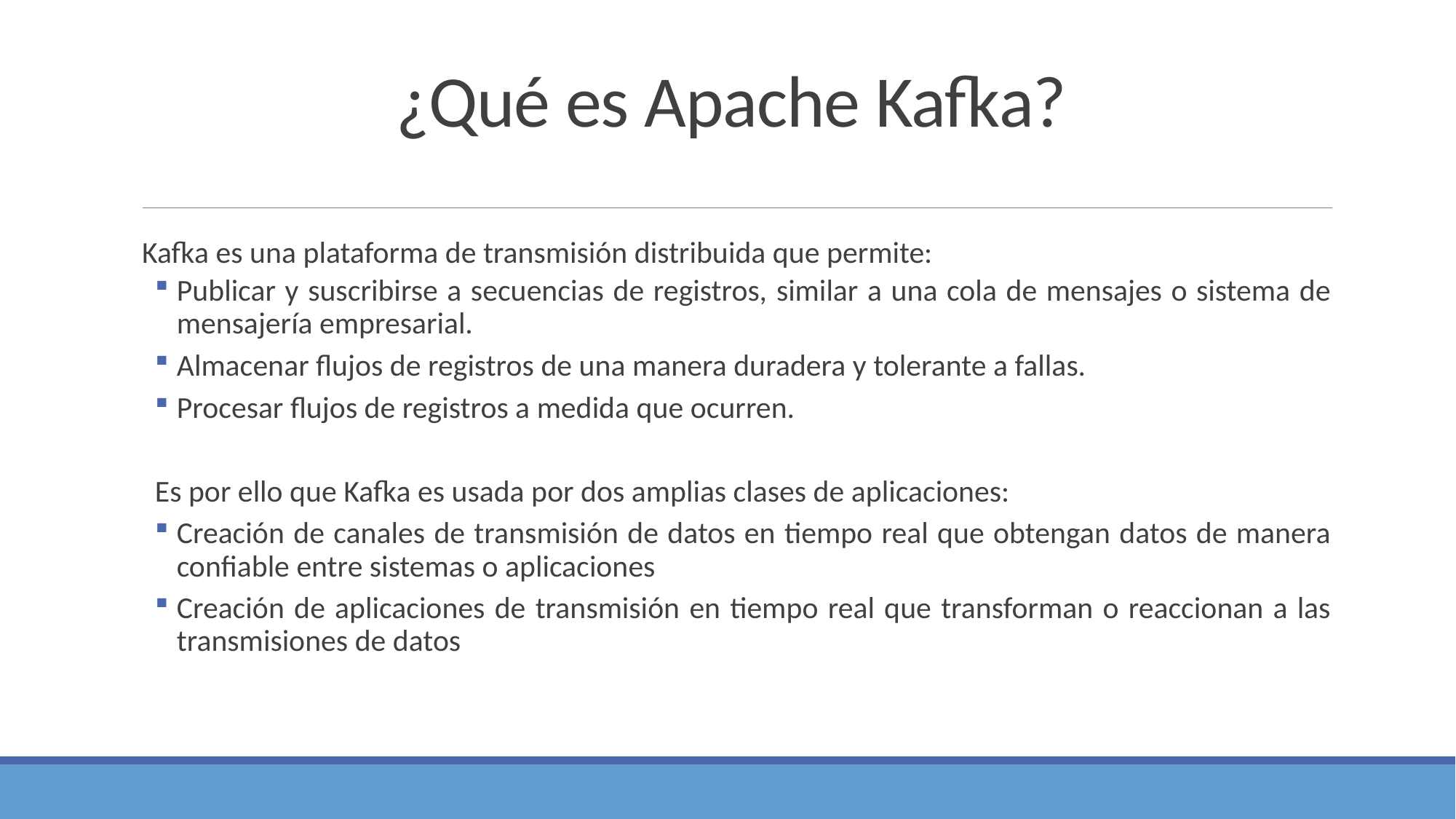

# ¿Qué es Apache Kafka?
Kafka es una plataforma de transmisión distribuida que permite:
Publicar y suscribirse a secuencias de registros, similar a una cola de mensajes o sistema de mensajería empresarial.
Almacenar flujos de registros de una manera duradera y tolerante a fallas.
Procesar flujos de registros a medida que ocurren.

Es por ello que Kafka es usada por dos amplias clases de aplicaciones:
Creación de canales de transmisión de datos en tiempo real que obtengan datos de manera confiable entre sistemas o aplicaciones
Creación de aplicaciones de transmisión en tiempo real que transforman o reaccionan a las transmisiones de datos